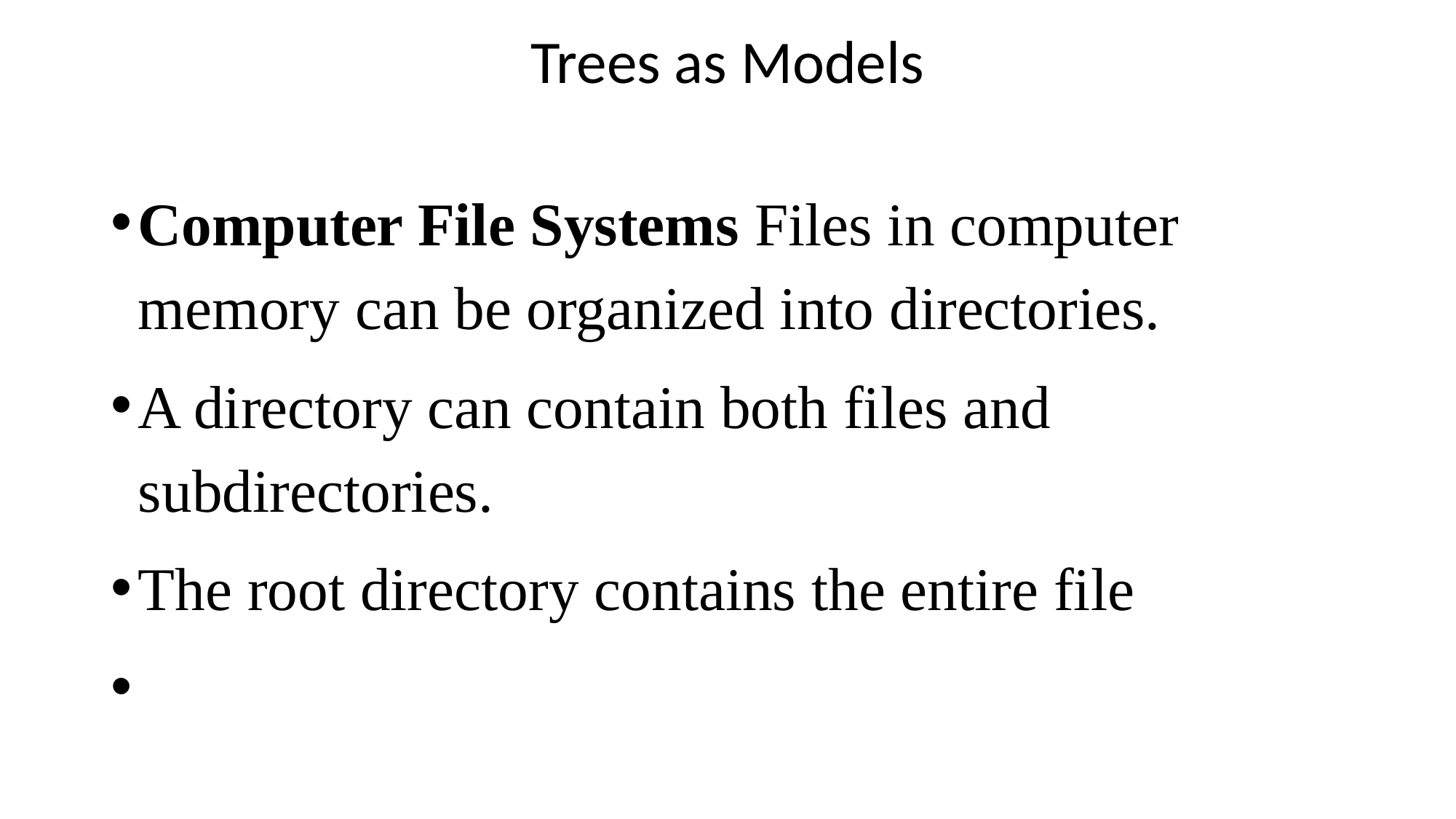

# Trees as Models
Computer File Systems Files in computer memory can be organized into directories.
A directory can contain both files and subdirectories.
The root directory contains the entire file